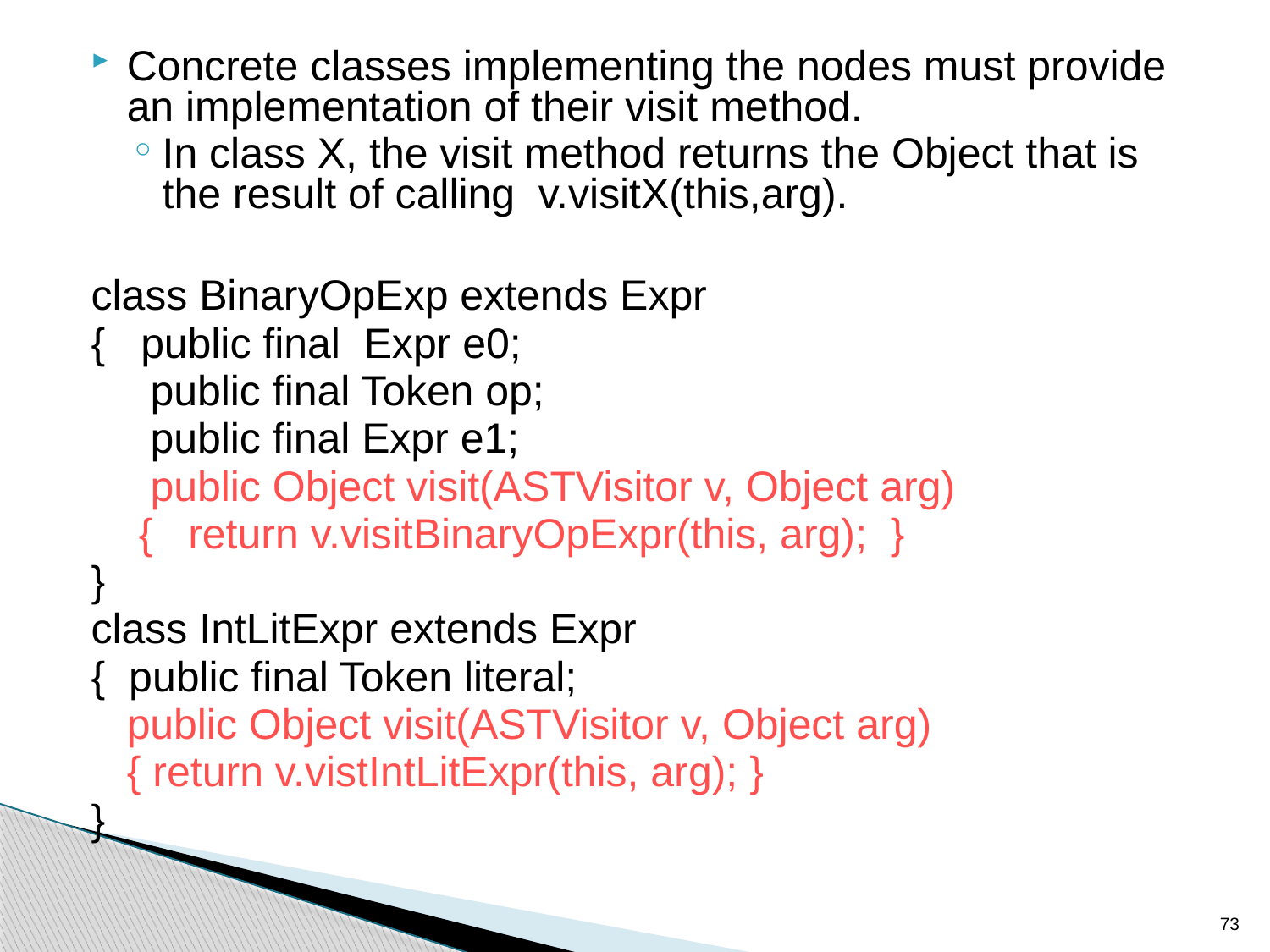

#
Concrete classes implementing the nodes must provide an implementation of their visit method.
In class X, the visit method returns the Object that is the result of calling  v.visitX(this,arg).

class BinaryOpExp extends Expr
{   public final  Expr e0;
     public final Token op;
     public final Expr e1;
     public Object visit(ASTVisitor v, Object arg)
    {   return v.visitBinaryOpExpr(this, arg);  }
}
class IntLitExpr extends Expr
{  public final Token literal;
   public Object visit(ASTVisitor v, Object arg)
   { return v.vistIntLitExpr(this, arg); }
}
73